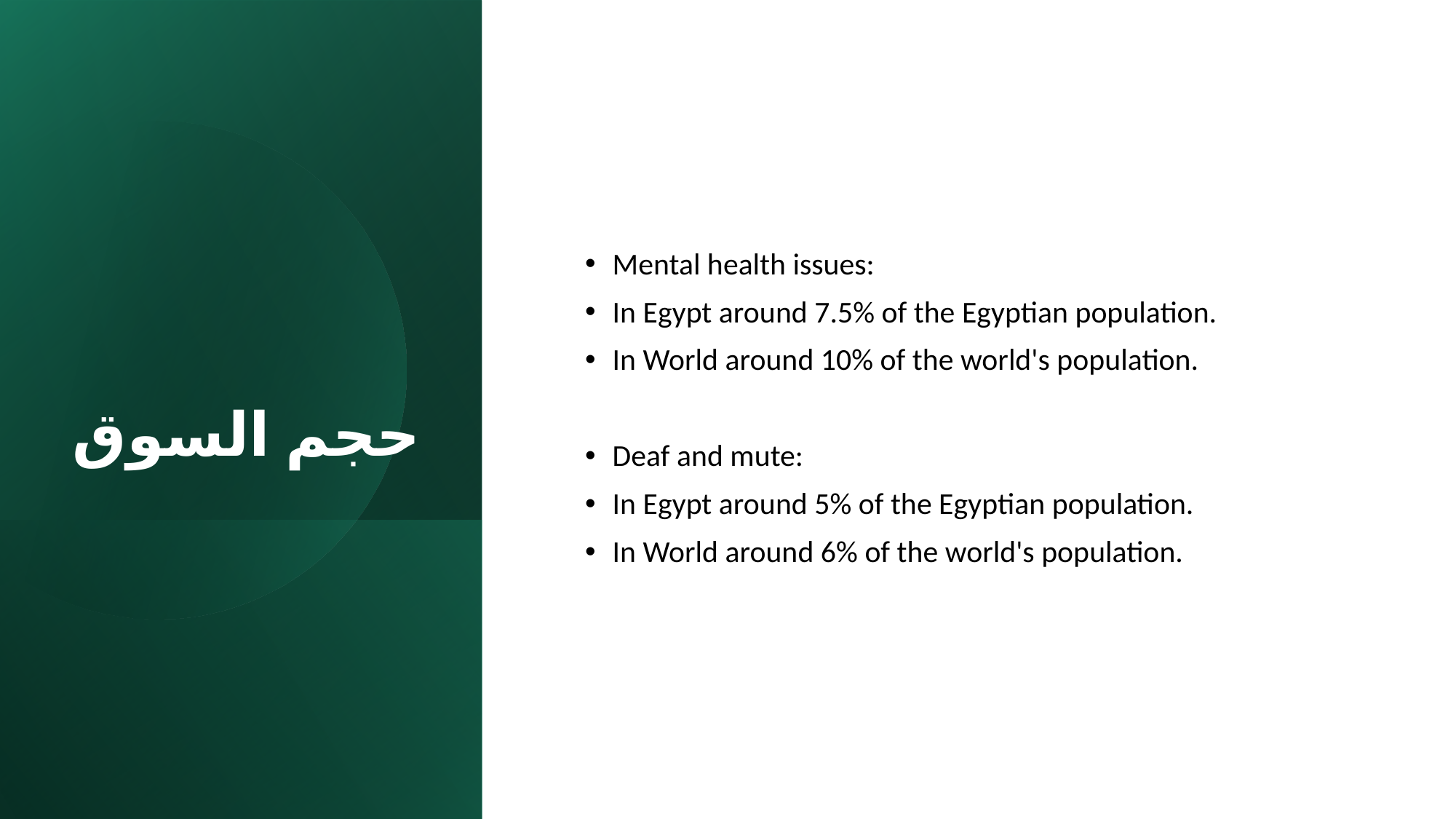

# حجم السوق
Mental health issues:
In Egypt around 7.5% of the Egyptian population.
In World around 10% of the world's population.

Deaf and mute:
In Egypt around 5% of the Egyptian population.
In World around 6% of the world's population.